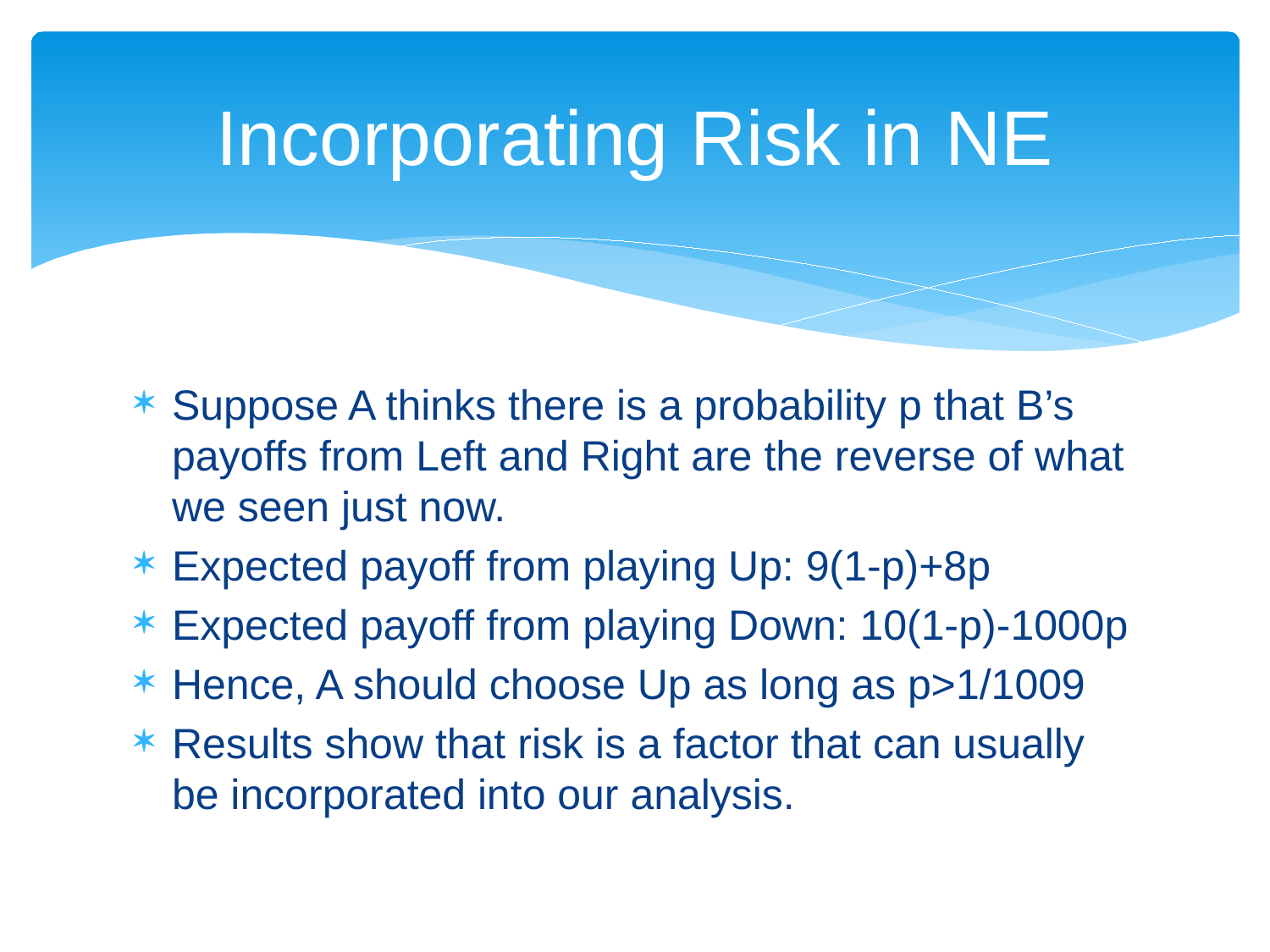

# Incorporating Risk in NE
Suppose A thinks there is a probability p that B’s payoffs from Left and Right are the reverse of what we seen just now.
Expected payoff from playing Up: 9(1-p)+8p
Expected payoff from playing Down: 10(1-p)-1000p
Hence, A should choose Up as long as p>1/1009
Results show that risk is a factor that can usually be incorporated into our analysis.